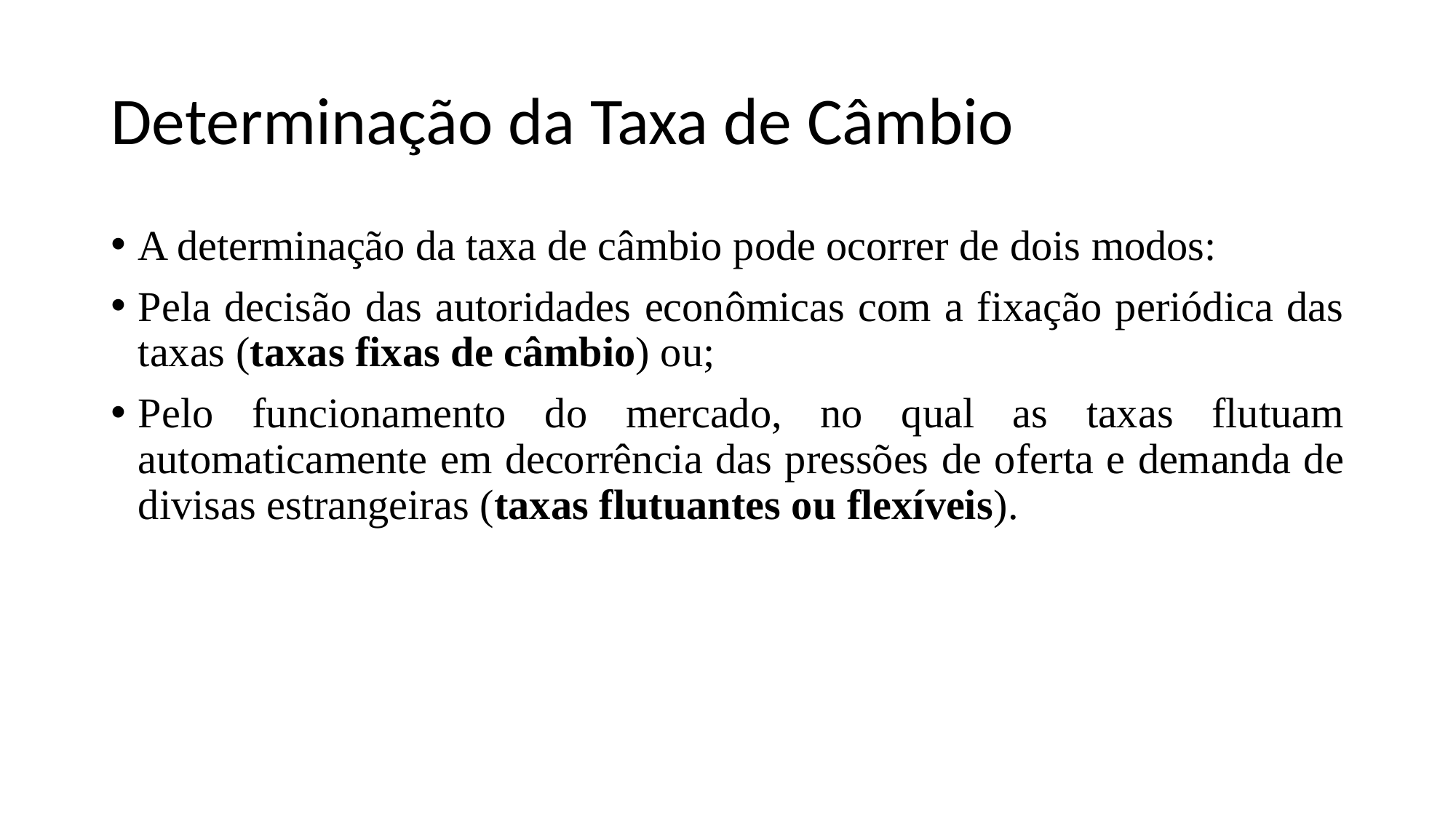

# Determinação da Taxa de Câmbio
A determinação da taxa de câmbio pode ocorrer de dois modos:
Pela decisão das autoridades econômicas com a fixação periódica das taxas (taxas fixas de câmbio) ou;
Pelo funcionamento do mercado, no qual as taxas flutuam automaticamente em decorrência das pressões de oferta e demanda de divisas estrangeiras (taxas flutuantes ou flexíveis).